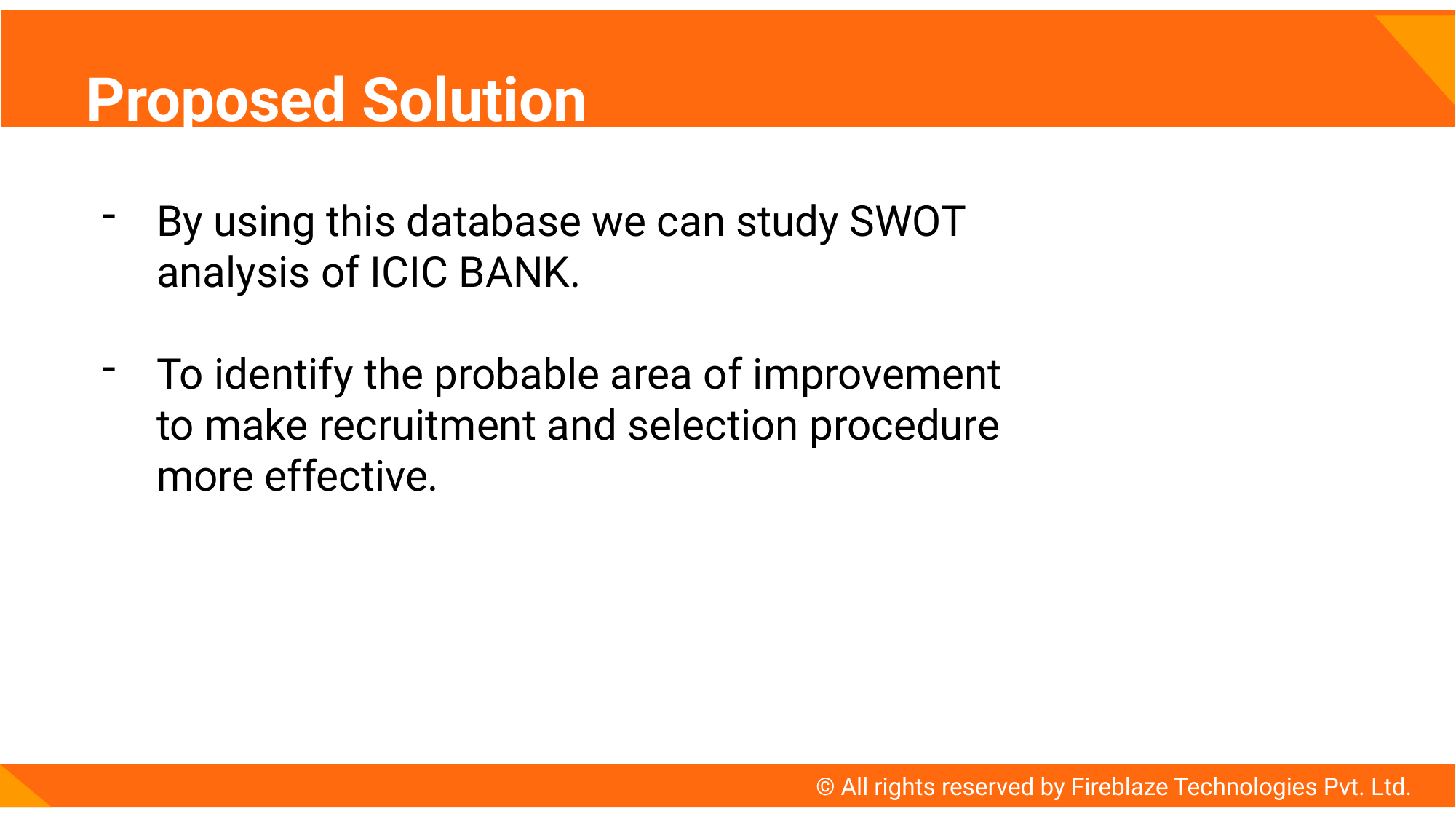

# Proposed Solution

By using this database we can study SWOT analysis of ICIC BANK.

To identify the probable area of improvement to make recruitment and selection procedure more effective.

© All rights reserved by Fireblaze Technologies Pvt. Ltd.